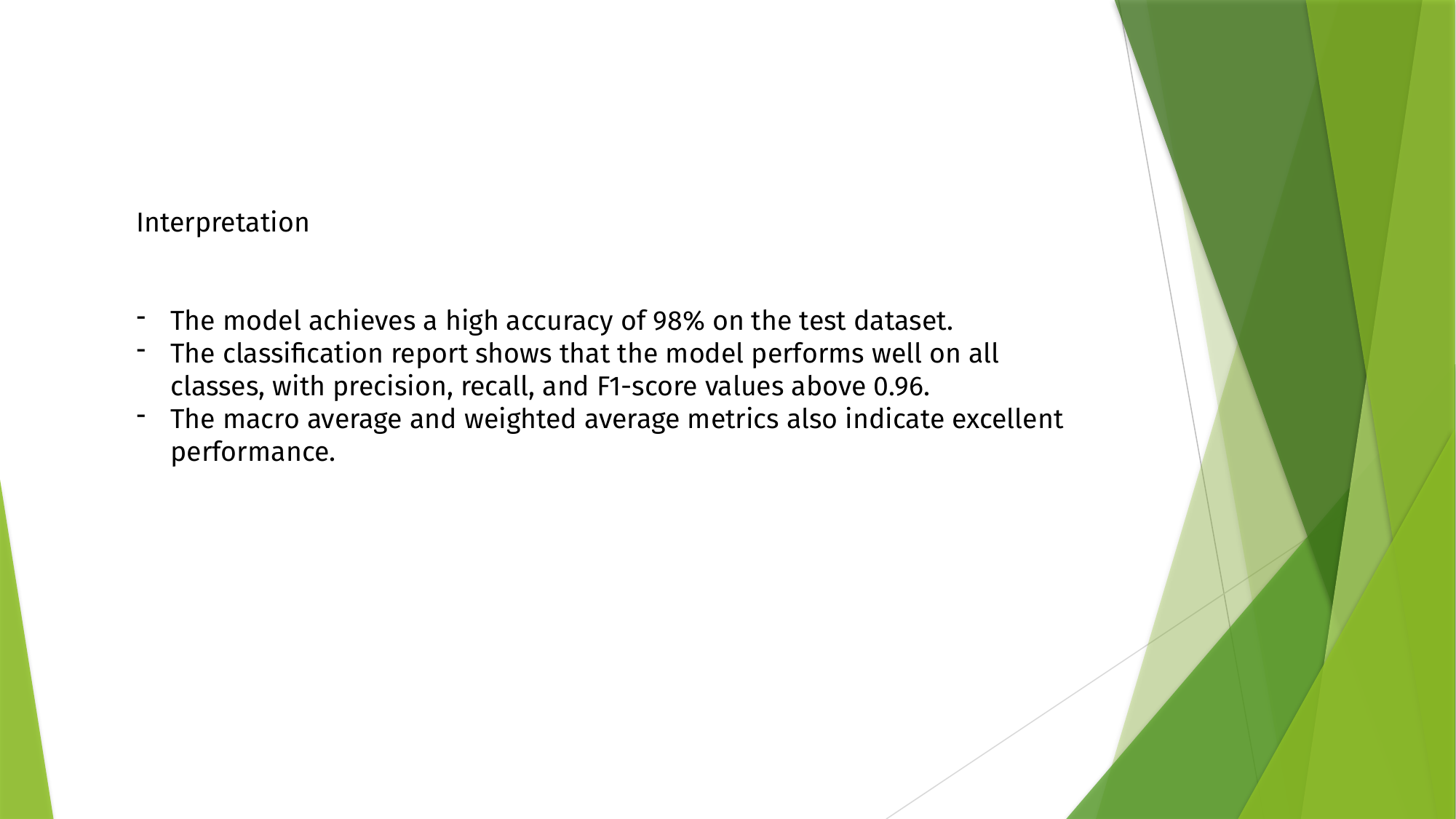

Interpretation

The model achieves a high accuracy of 98% on the test dataset.
The classification report shows that the model performs well on all classes, with precision, recall, and F1-score values above 0.96.
The macro average and weighted average metrics also indicate excellent performance.